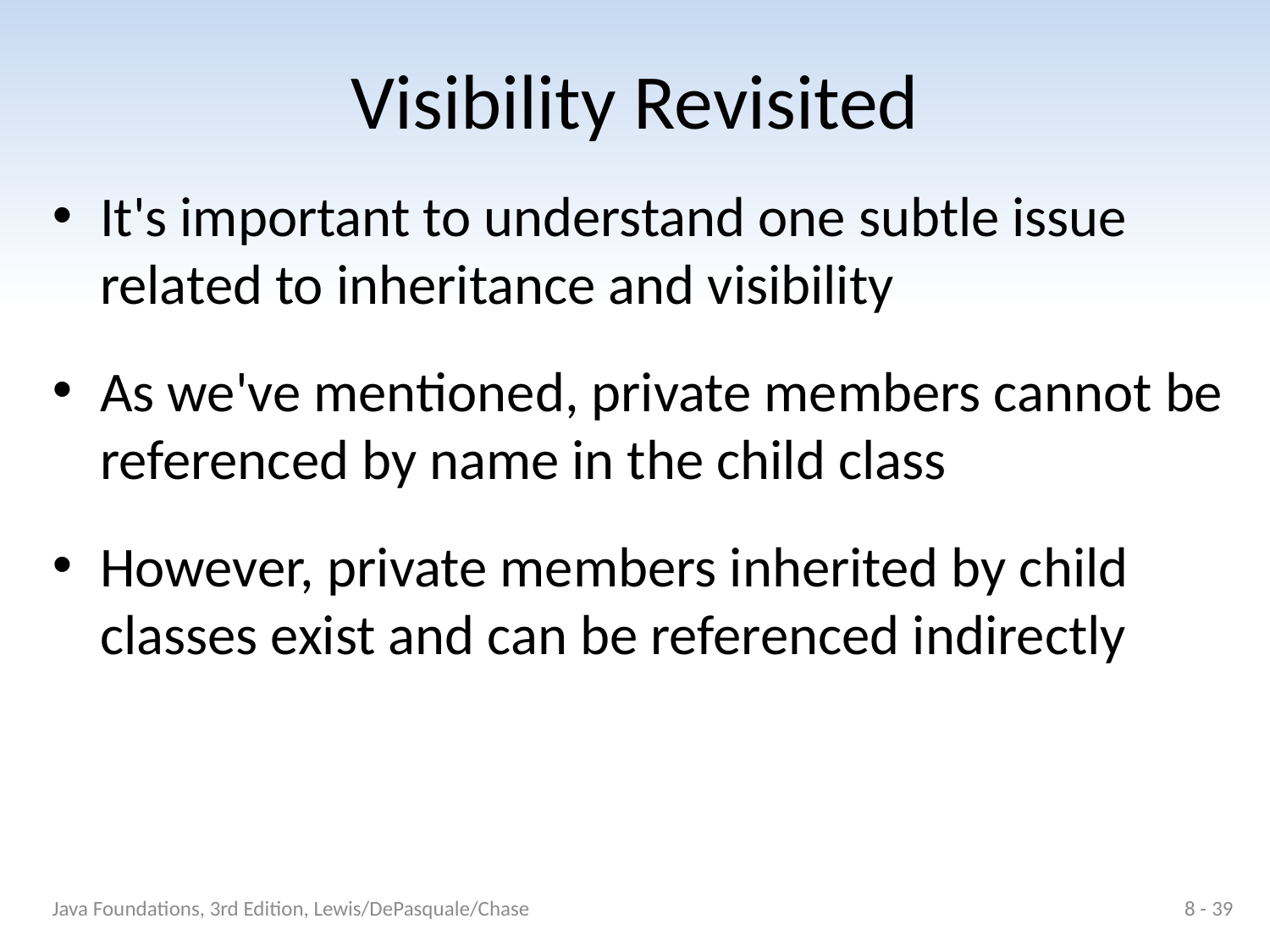

# Visibility Revisited
It's important to understand one subtle issue related to inheritance and visibility
As we've mentioned, private members cannot be referenced by name in the child class
However, private members inherited by child classes exist and can be referenced indirectly
Java Foundations, 3rd Edition, Lewis/DePasquale/Chase
8 - 39